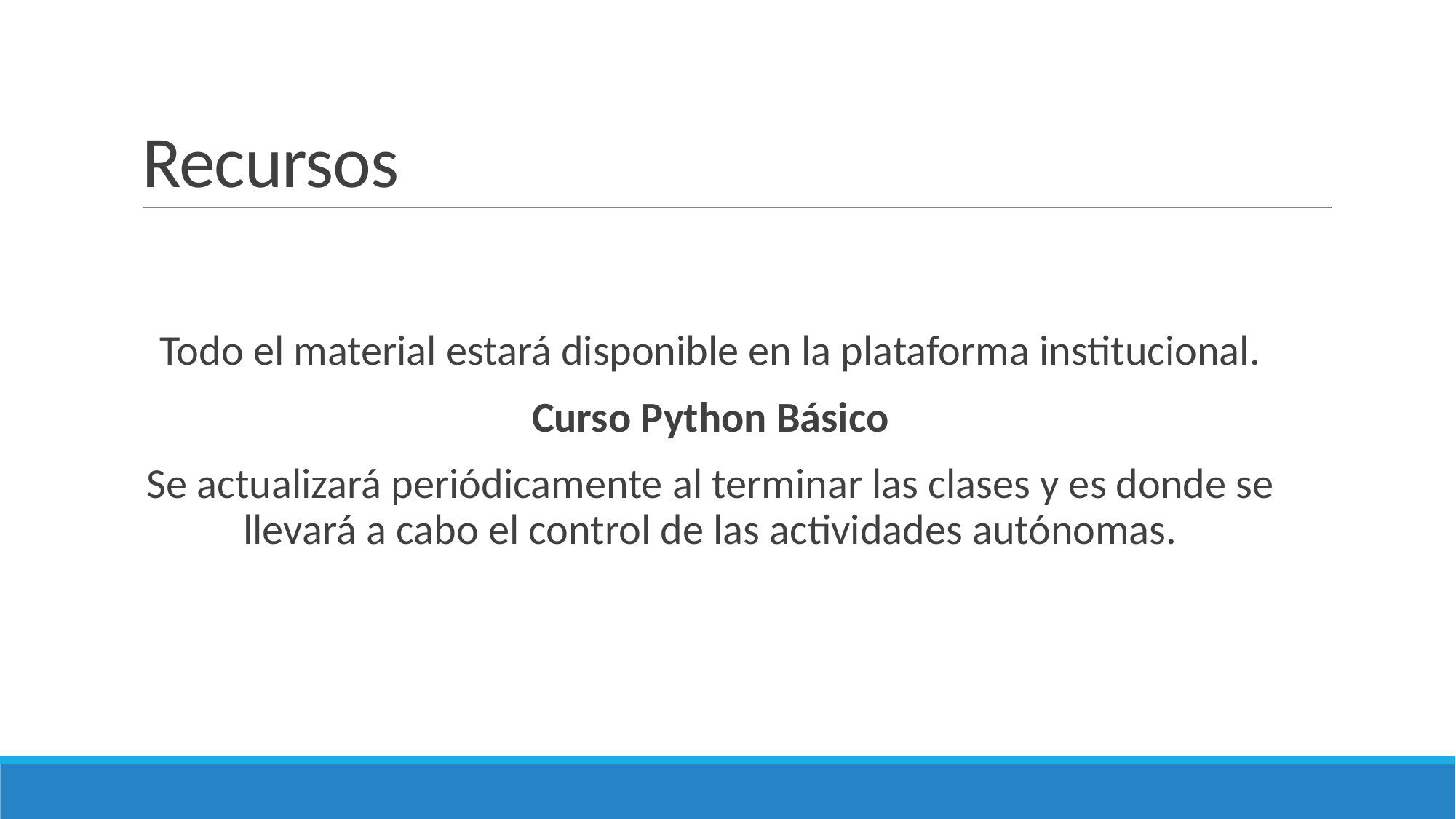

# Recursos
Todo el material estará disponible en la plataforma institucional.
Curso Python Básico
Se actualizará periódicamente al terminar las clases y es donde se llevará a cabo el control de las actividades autónomas.